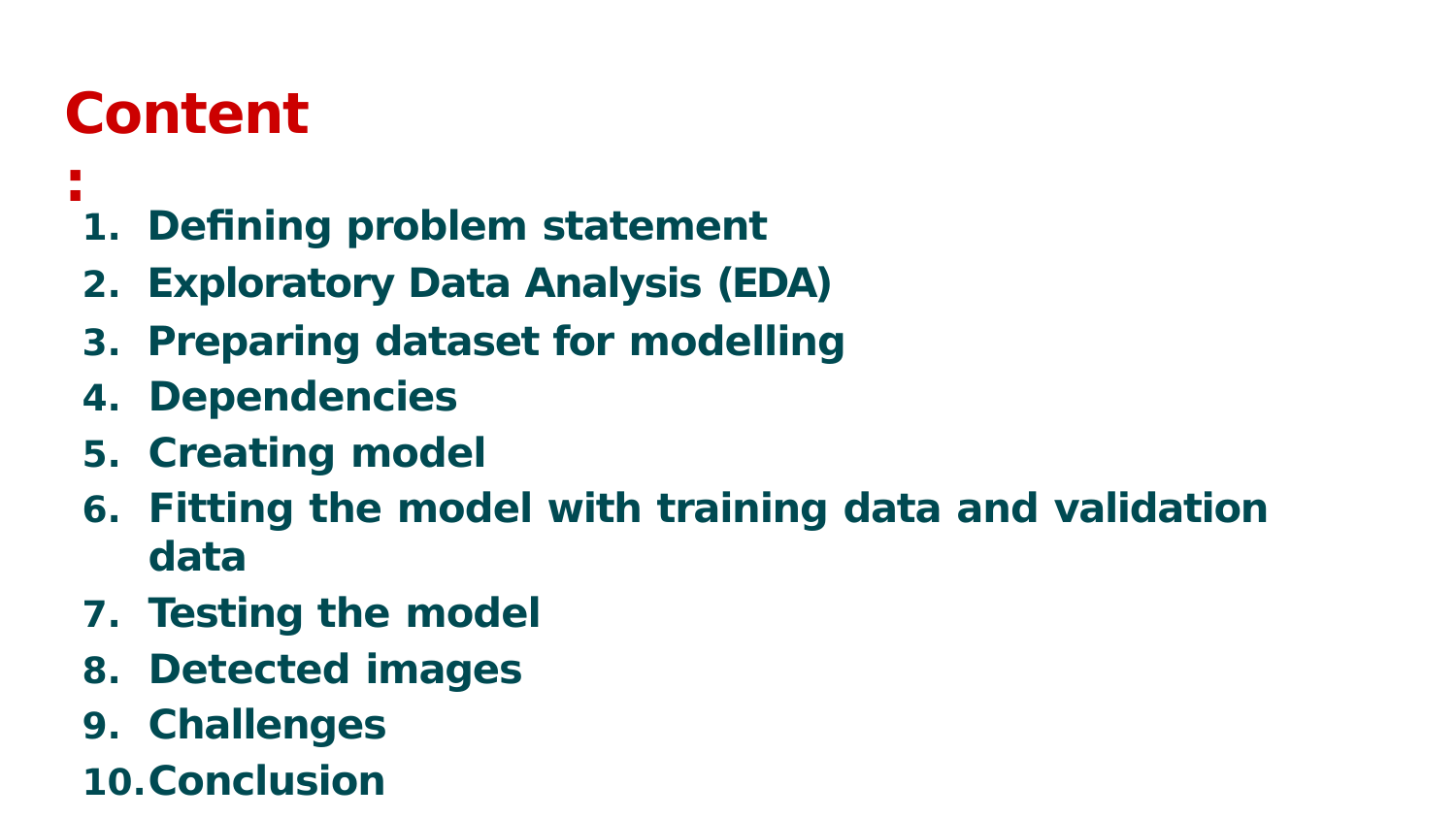

# Content :
Defining problem statement
Exploratory Data Analysis (EDA)
Preparing dataset for modelling
Dependencies
Creating model
Fitting the model with training data and validation data
Testing the model
Detected images
Challenges
Conclusion